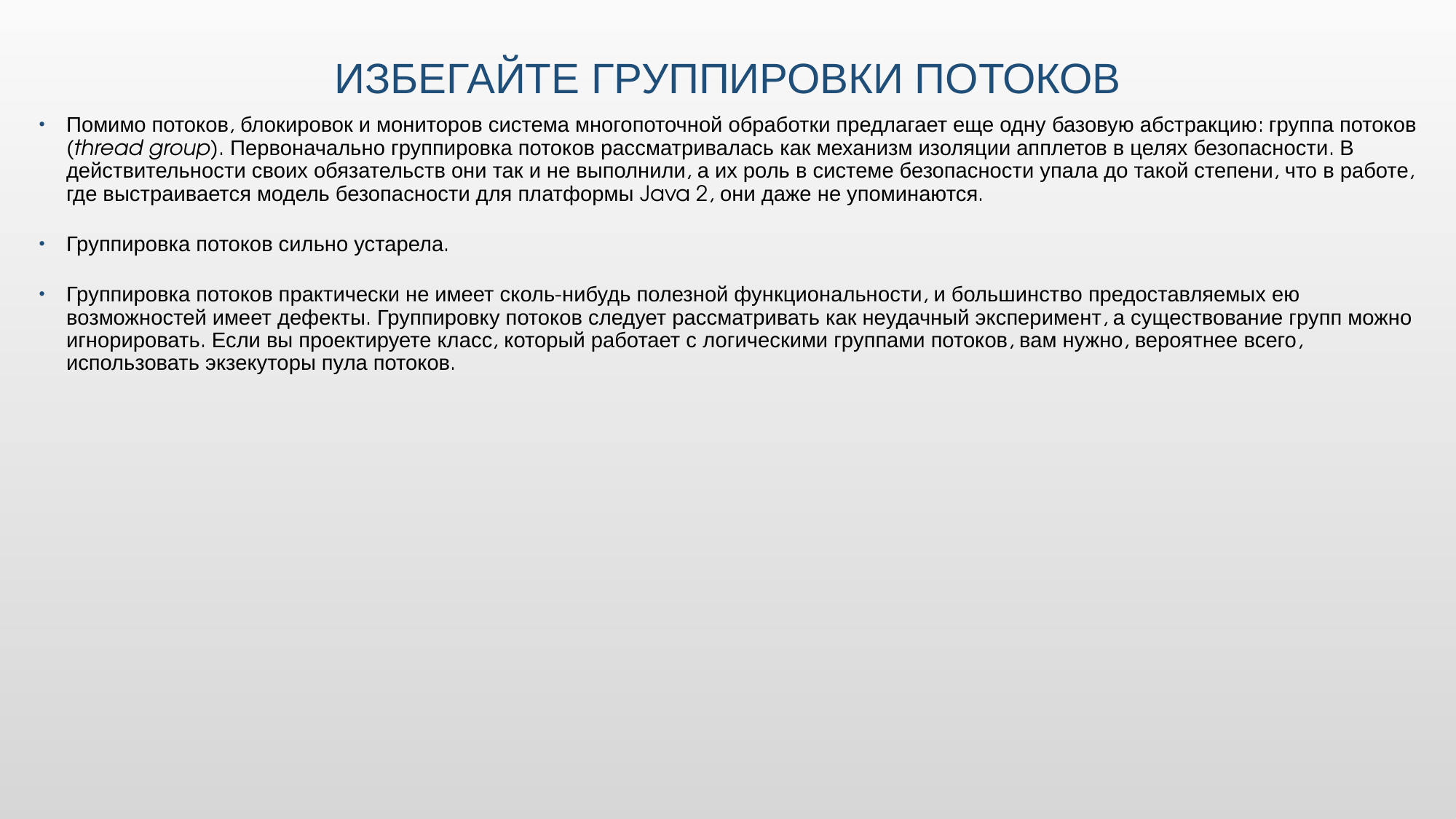

# Избегайте группировки потоков
Помимо потоков, блокировок и мониторов система многопоточной обработки предлагает еще одну базовую абстракцию: группа потоков (thread group). Первоначально группировка потоков рассматривалась как механизм изоляции апплетов в целях безопасности. В действительности своих обязательств они так и не выполнили, а их роль в системе безопасности упала до такой степени, что в работе, где выстраивается модель безопасности для платформы Java 2, они даже не упоминаются.
Группировка потоков сильно устарела.
Группировка потоков практически не имеет сколь-нибудь полезной функциональности, и большинство предоставляемых ею возможностей имеет дефекты. Группировку потоков следует рассматривать как неудачный эксперимент, а существование групп можно игнорировать. Если вы проектируете класс, который работает с логическими группами потоков, вам нужно, вероятнее всего, использовать экзекуторы пула потоков.